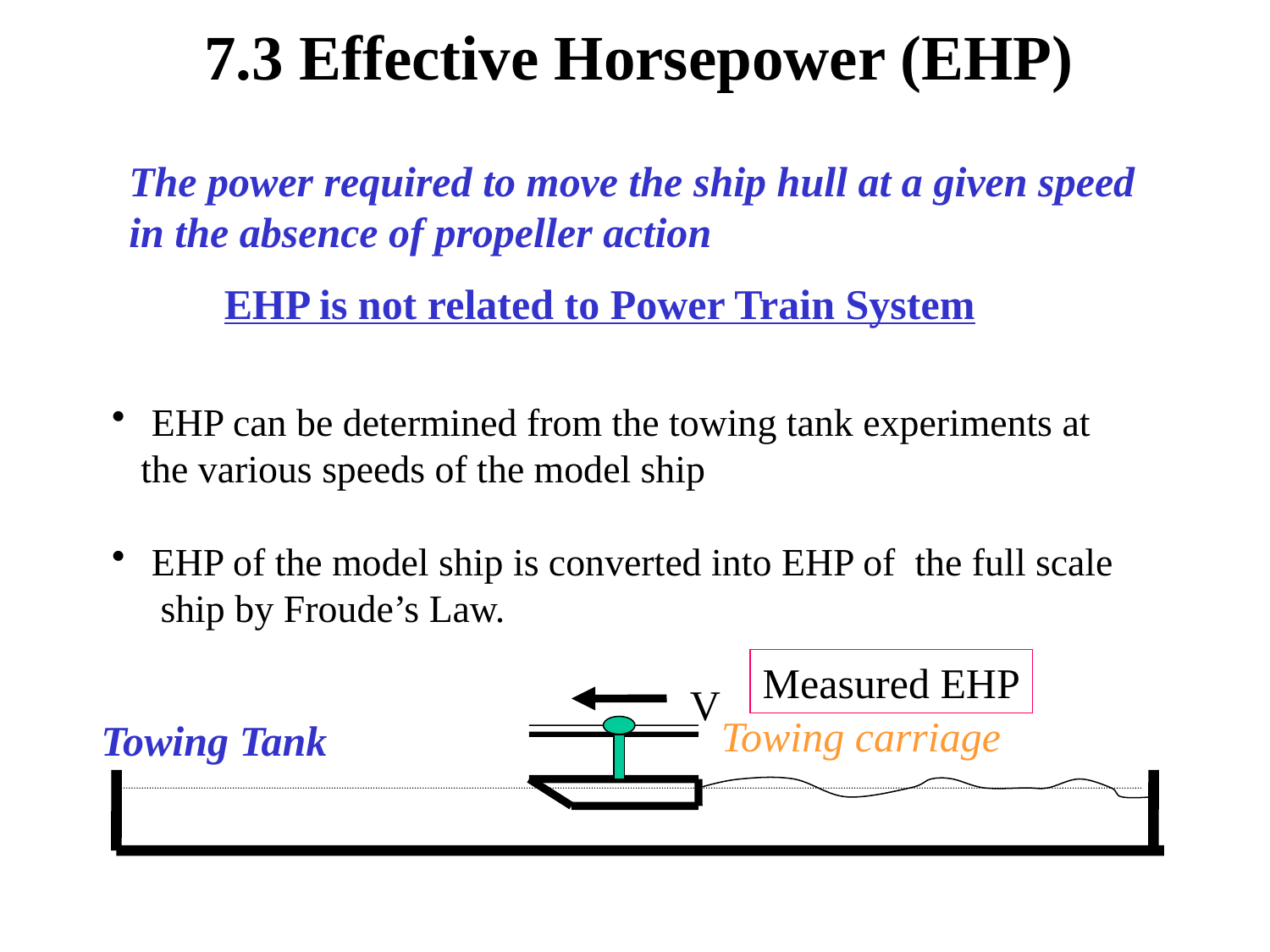

7.3 Effective Horsepower (EHP)
The power required to move the ship hull at a given speed in the absence of propeller action
         EHP is not related to Power Train System
 EHP can be determined from the towing tank experiments at
   the various speeds of the model ship

 EHP of the model ship is converted into EHP of  the full scale
     ship by Froude’s Law.
Measured EHP
V

Towing carriage
Towing Tank